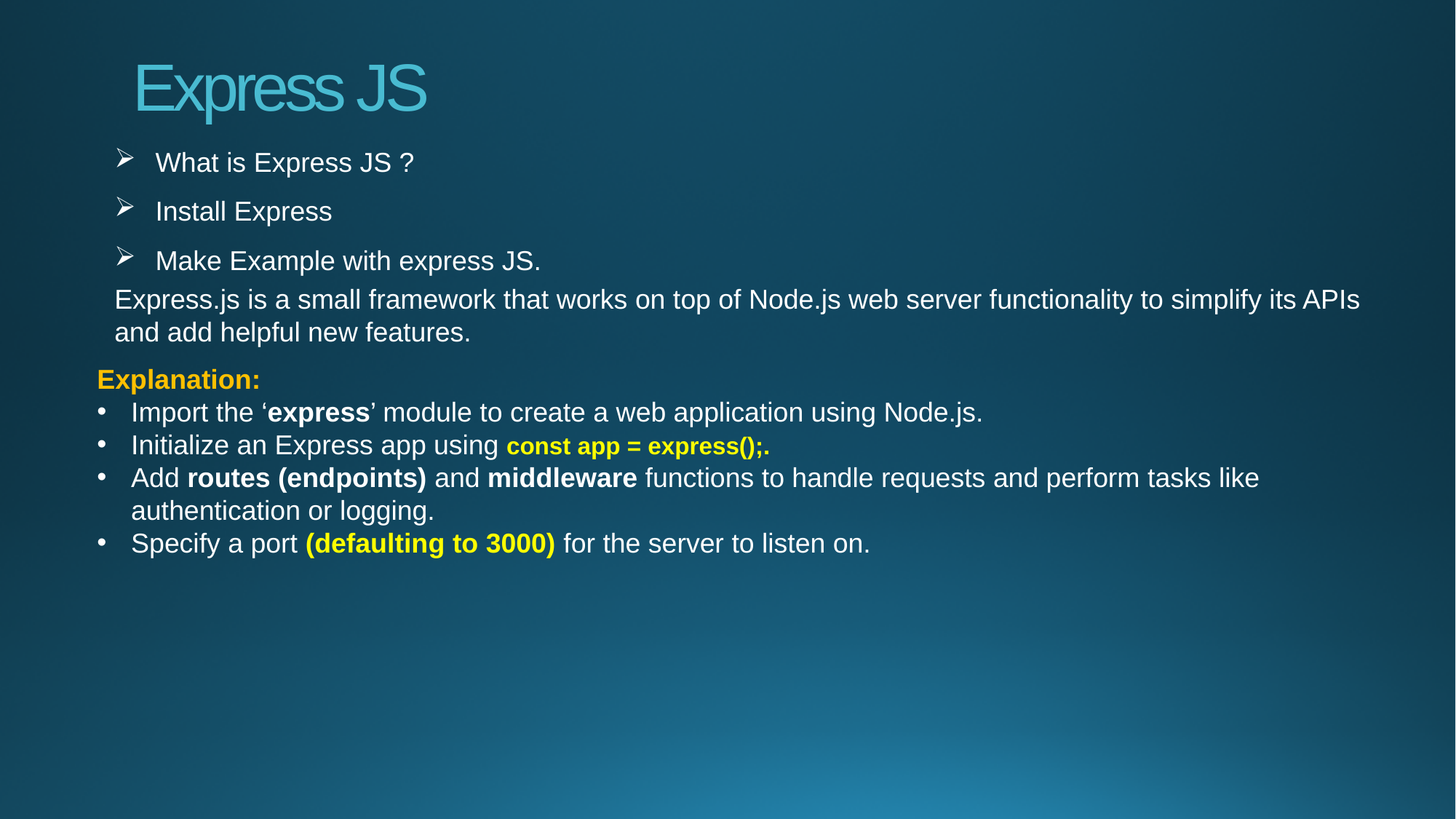

# Express JS
What is Express JS ?
Install Express
Make Example with express JS.
Express.js is a small framework that works on top of Node.js web server functionality to simplify its APIs and add helpful new features.
Explanation:
Import the ‘express’ module to create a web application using Node.js.
Initialize an Express app using const app = express();.
Add routes (endpoints) and middleware functions to handle requests and perform tasks like authentication or logging.
Specify a port (defaulting to 3000) for the server to listen on.